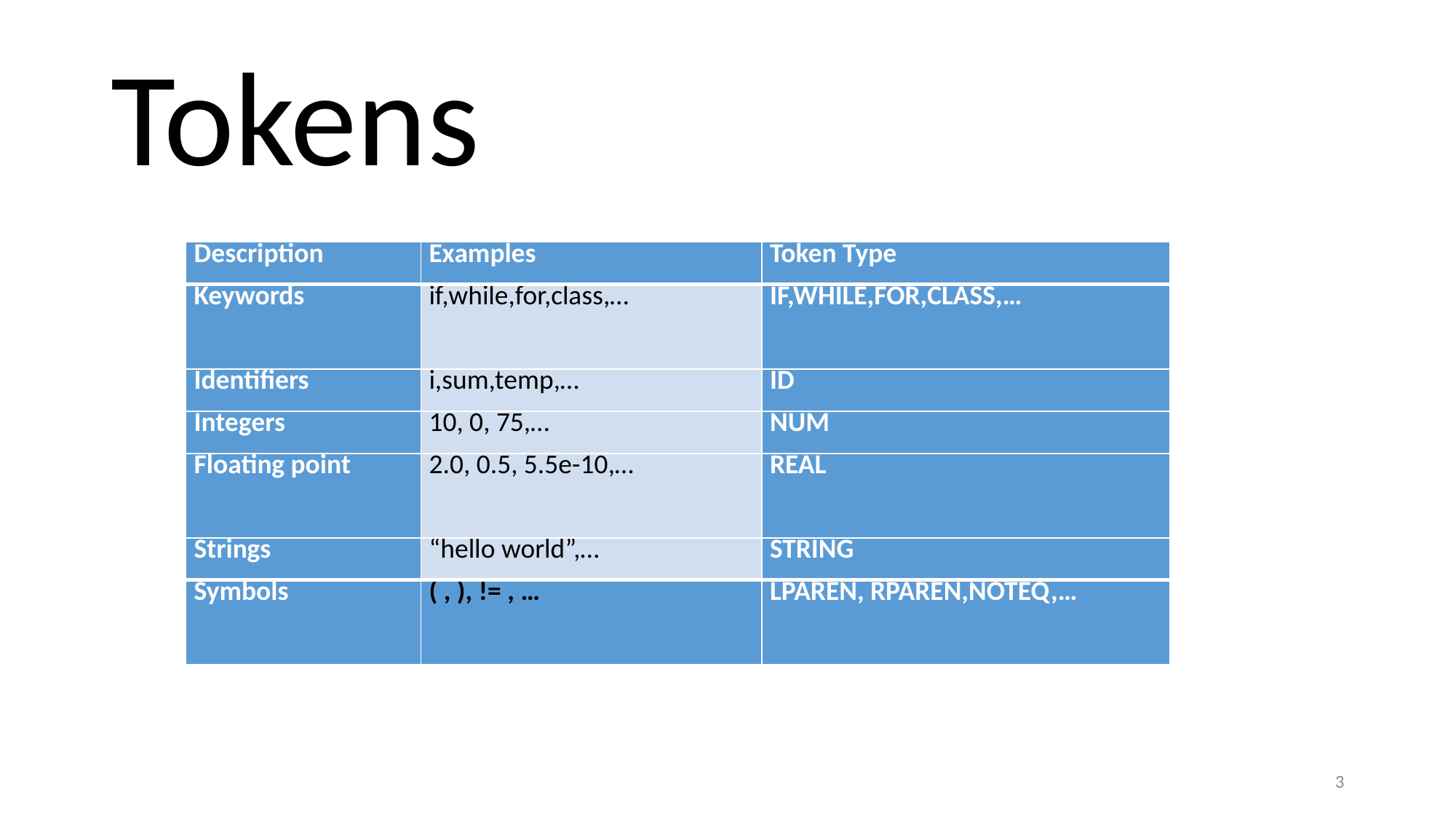

# Tokens
| Description | Examples | Token Type |
| --- | --- | --- |
| Keywords | if,while,for,class,… | IF,WHILE,FOR,CLASS,… |
| Identifiers | i,sum,temp,… | ID |
| Integers | 10, 0, 75,… | NUM |
| Floating point | 2.0, 0.5, 5.5e-10,… | REAL |
| Strings | “hello world”,… | STRING |
| Symbols | ( , ), != , … | LPAREN, RPAREN,NOTEQ,… |
3